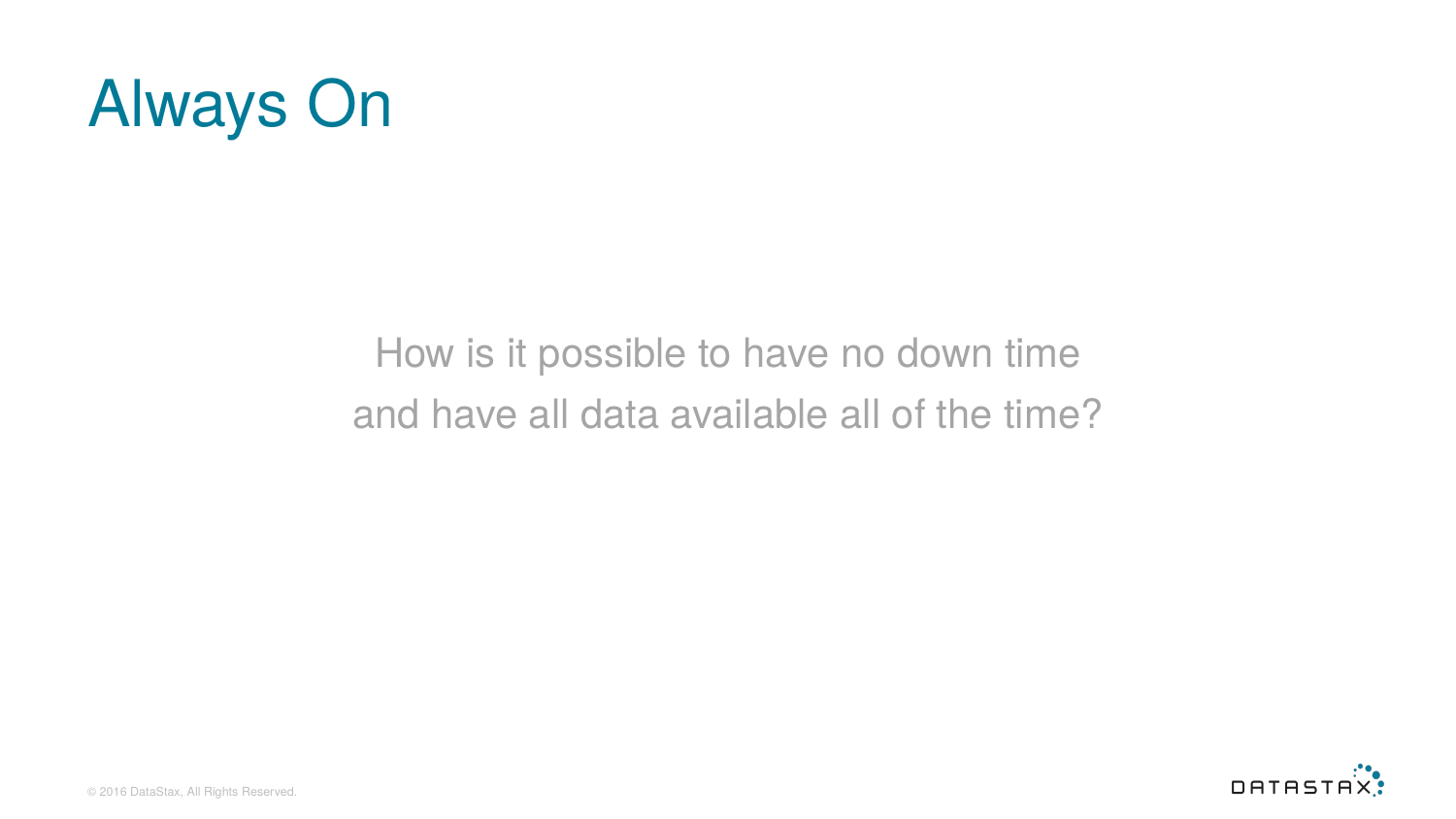

# Always On

How is it possible to have no down time
and have all data available all of the time?
© 2016 DataStax, All Rights Reserved.